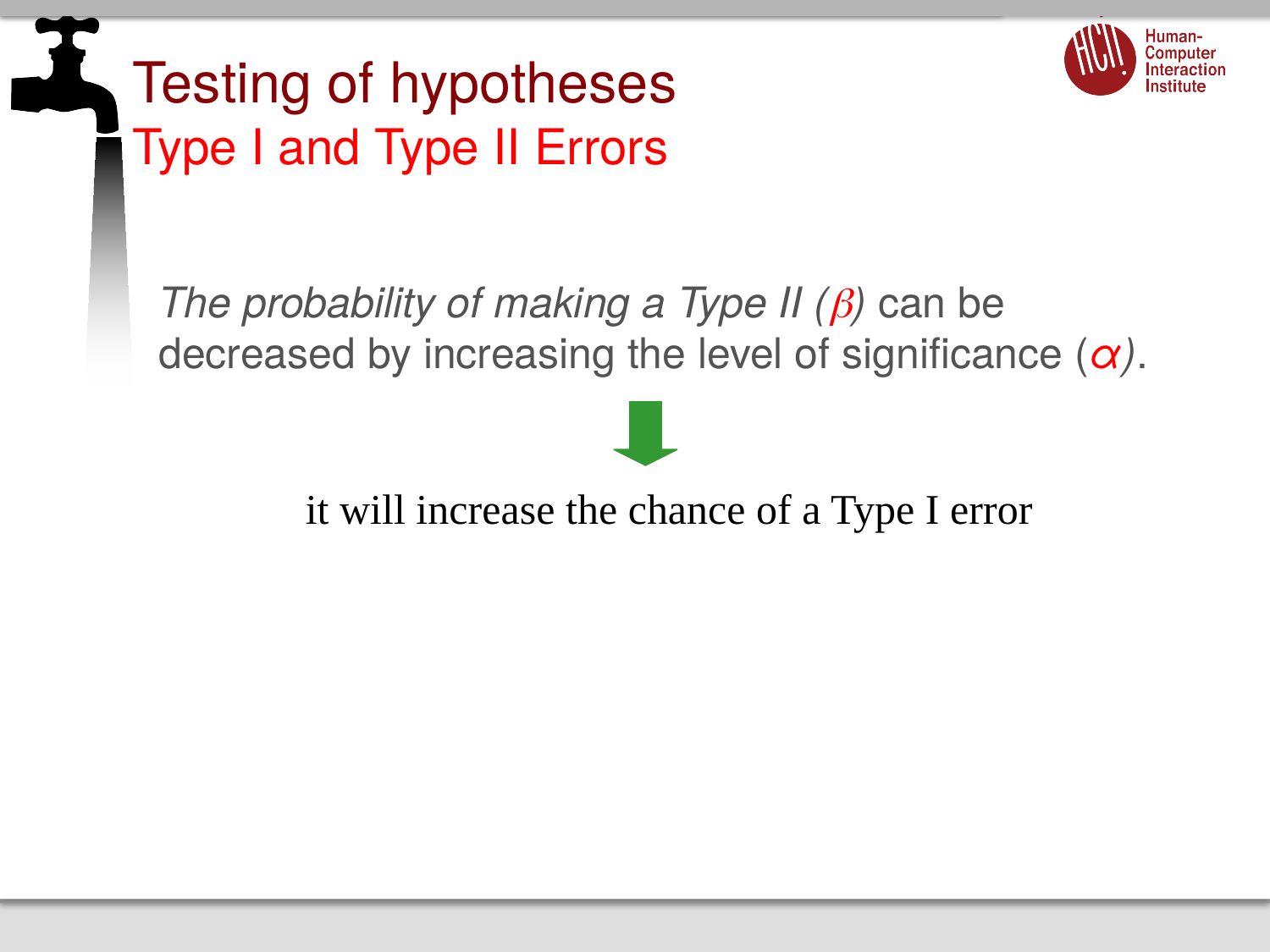

# Testing of hypotheses Type I and Type II Errors
	The probability of making a Type II (β) can be decreased by increasing the level of significance (α).

	it will increase the chance of a Type I error